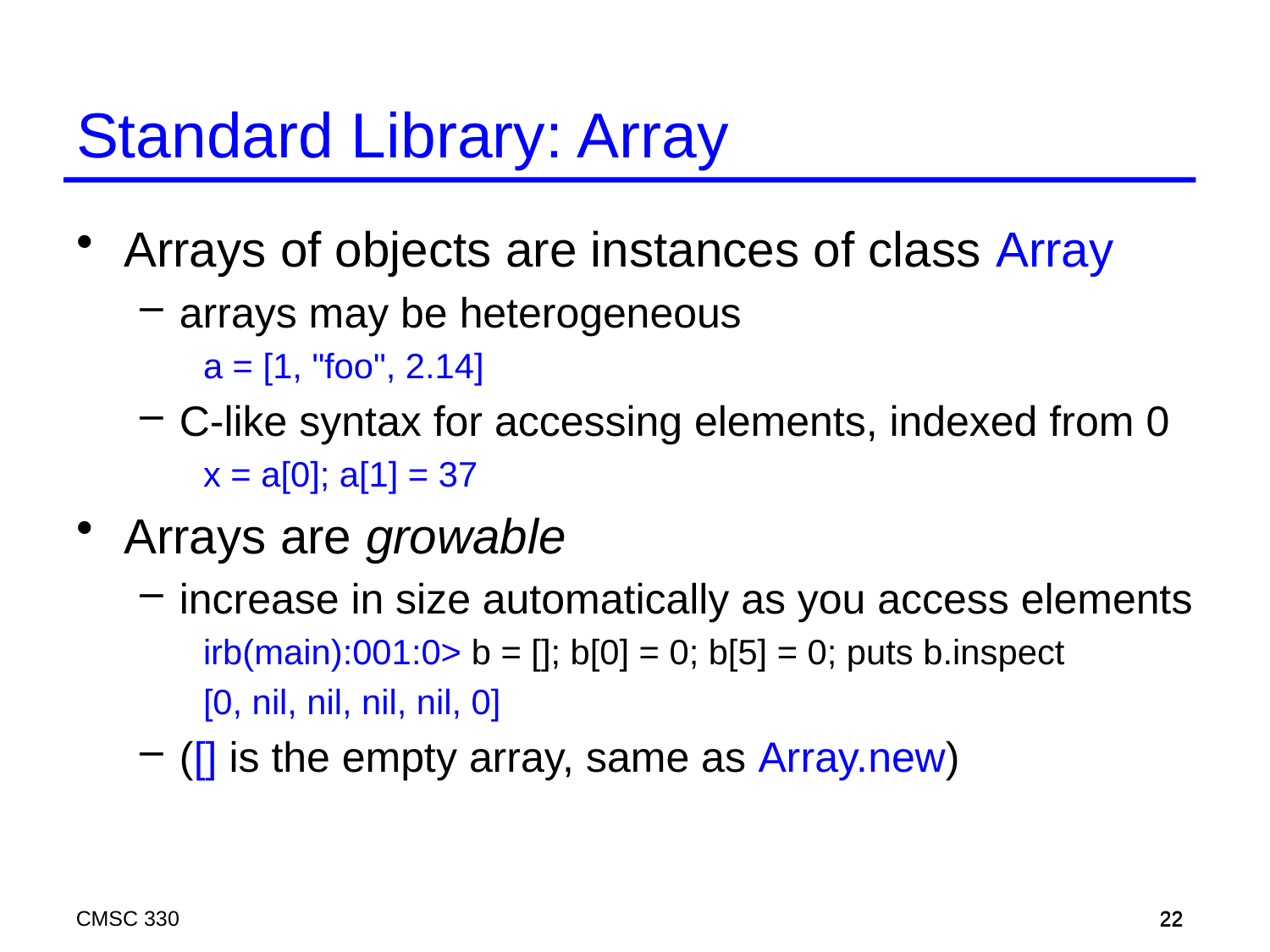

Standard Library: Array
Arrays of objects are instances of class Array
arrays may be heterogeneous
a = [1, "foo", 2.14]
C-like syntax for accessing elements, indexed from 0
x = a[0]; a[1] = 37
Arrays are growable
increase in size automatically as you access elements
irb(main):001:0> b = []; b[0] = 0; b[5] = 0; puts b.inspect
[0, nil, nil, nil, nil, 0]
([] is the empty array, same as Array.new)
CMSC 330
22
22